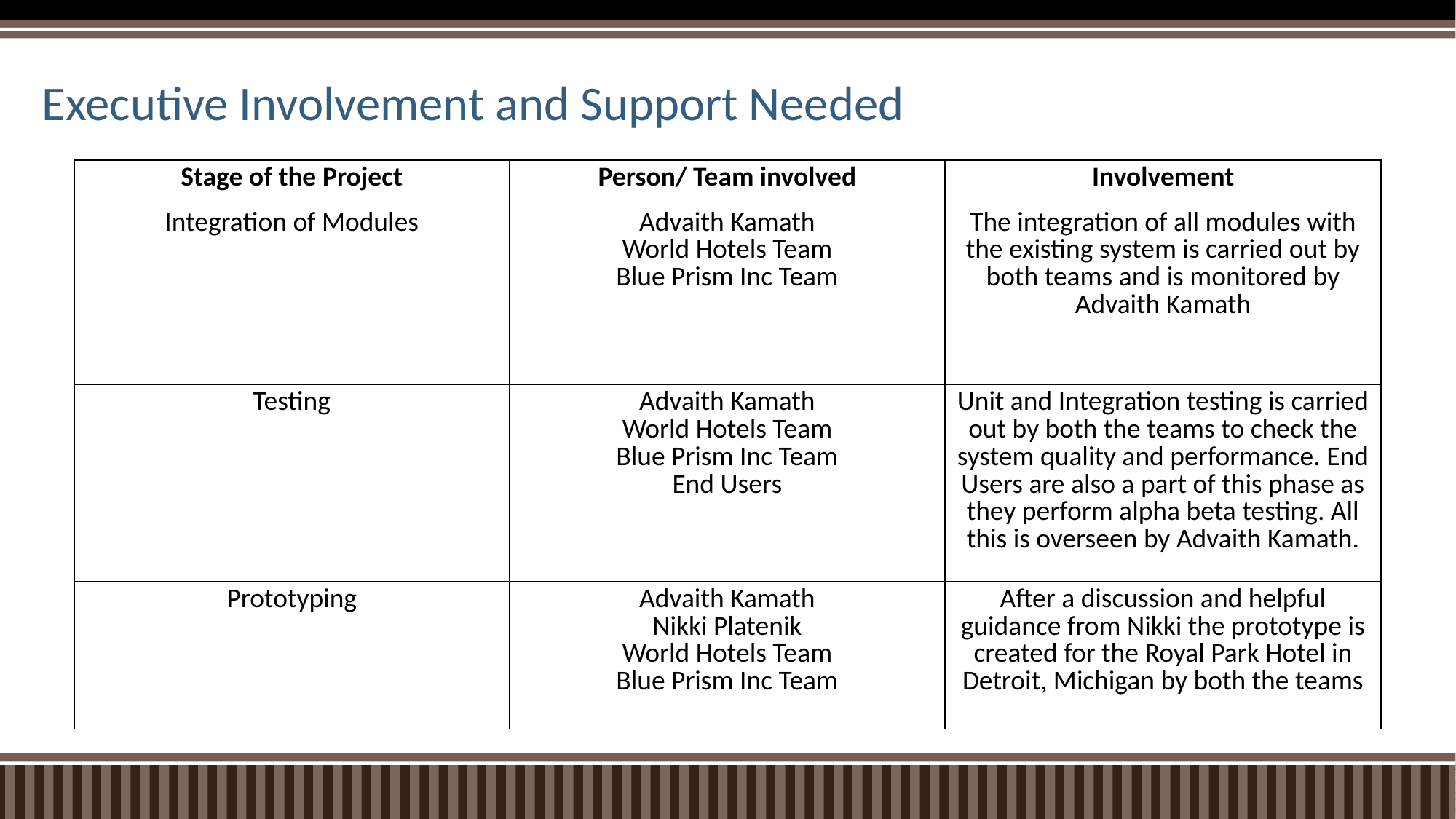

# Executive Involvement and Support Needed
| Stage of the Project | Person/ Team involved | Involvement |
| --- | --- | --- |
| Integration of Modules | Advaith Kamath World Hotels Team Blue Prism Inc Team | The integration of all modules with the existing system is carried out by both teams and is monitored by Advaith Kamath |
| Testing | Advaith Kamath World Hotels Team Blue Prism Inc Team End Users | Unit and Integration testing is carried out by both the teams to check the system quality and performance. End Users are also a part of this phase as they perform alpha beta testing. All this is overseen by Advaith Kamath. |
| Prototyping | Advaith Kamath Nikki Platenik World Hotels Team Blue Prism Inc Team | After a discussion and helpful guidance from Nikki the prototype is created for the Royal Park Hotel in Detroit, Michigan by both the teams |